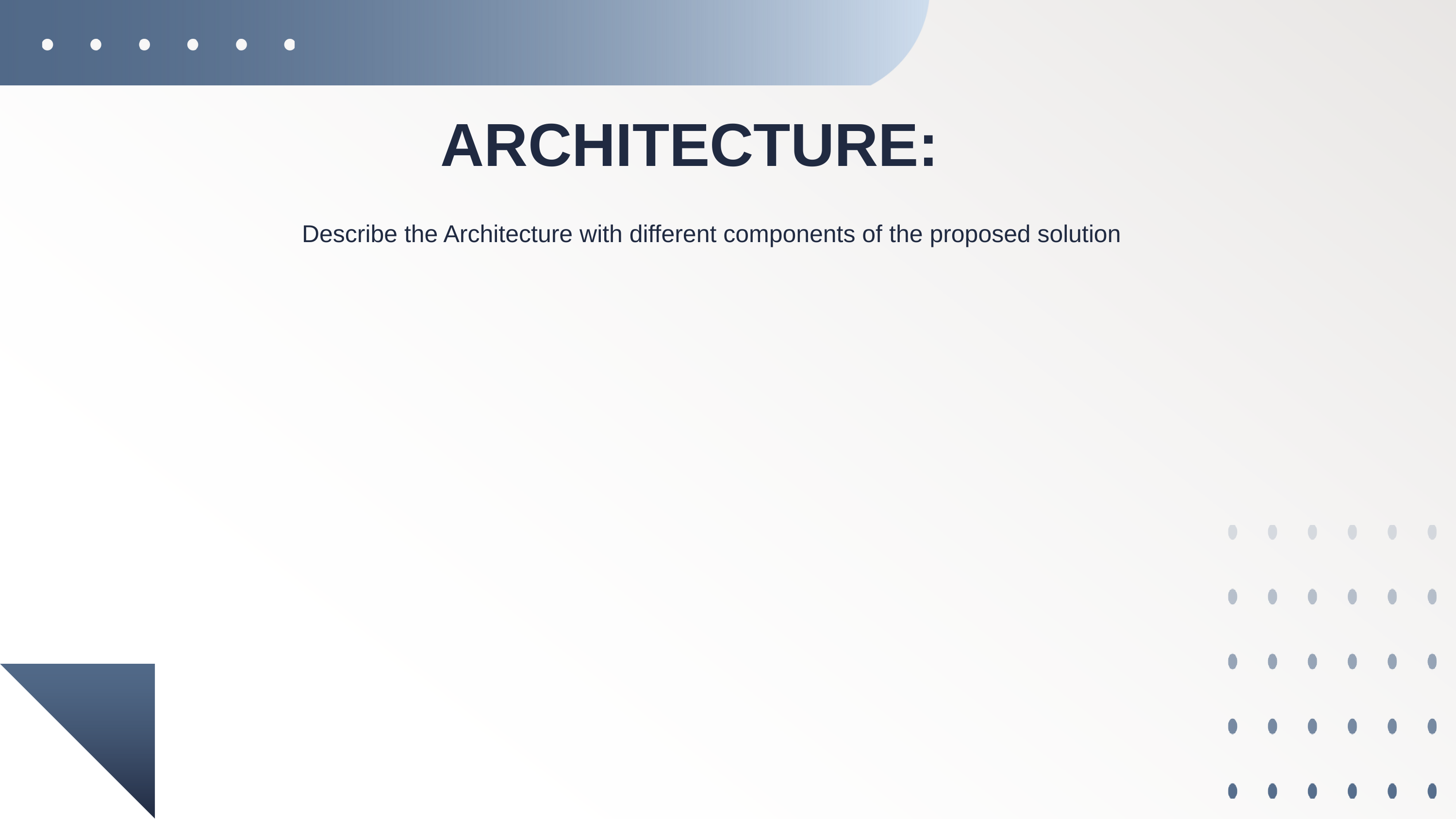

ARCHITECTURE:
Describe the Architecture with different components of the proposed solution